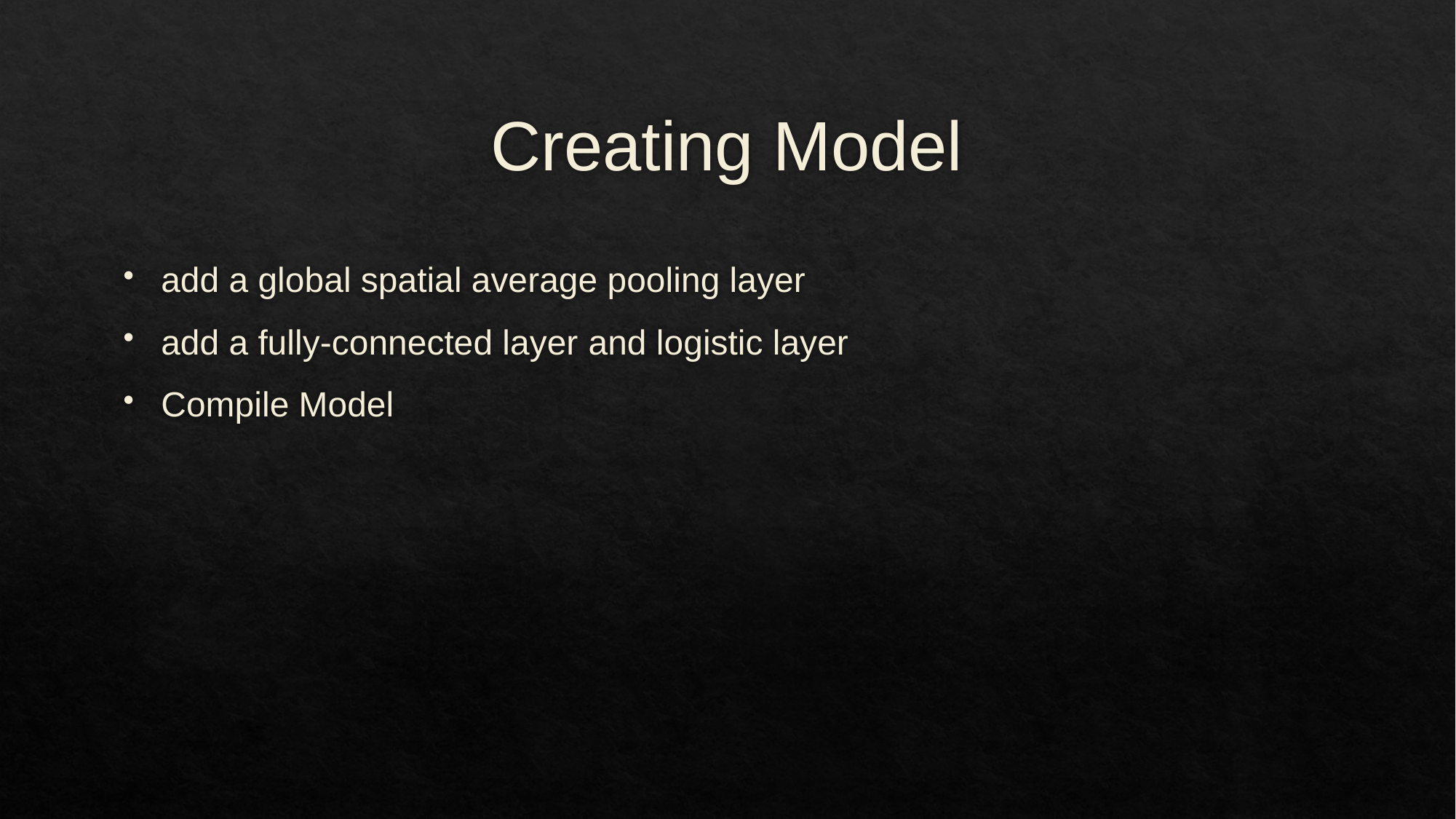

# Creating Model
add a global spatial average pooling layer
add a fully-connected layer and logistic layer
Compile Model